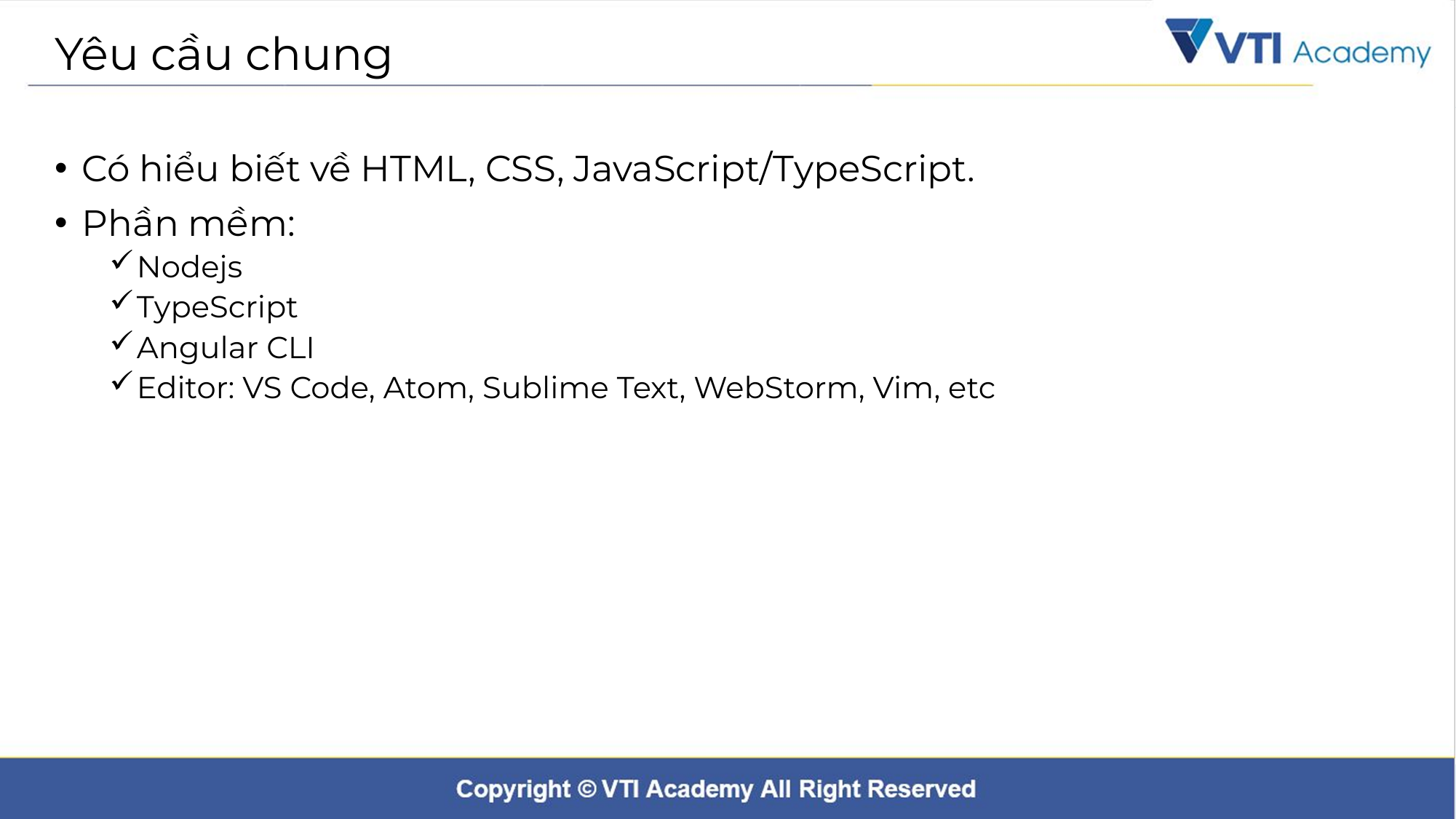

# Yêu cầu chung
Có hiểu biết về HTML, CSS, JavaScript/TypeScript.
Phần mềm:
Nodejs
TypeScript
Angular CLI
Editor: VS Code, Atom, Sublime Text, WebStorm, Vim, etc
3
Training Material | Internal Use